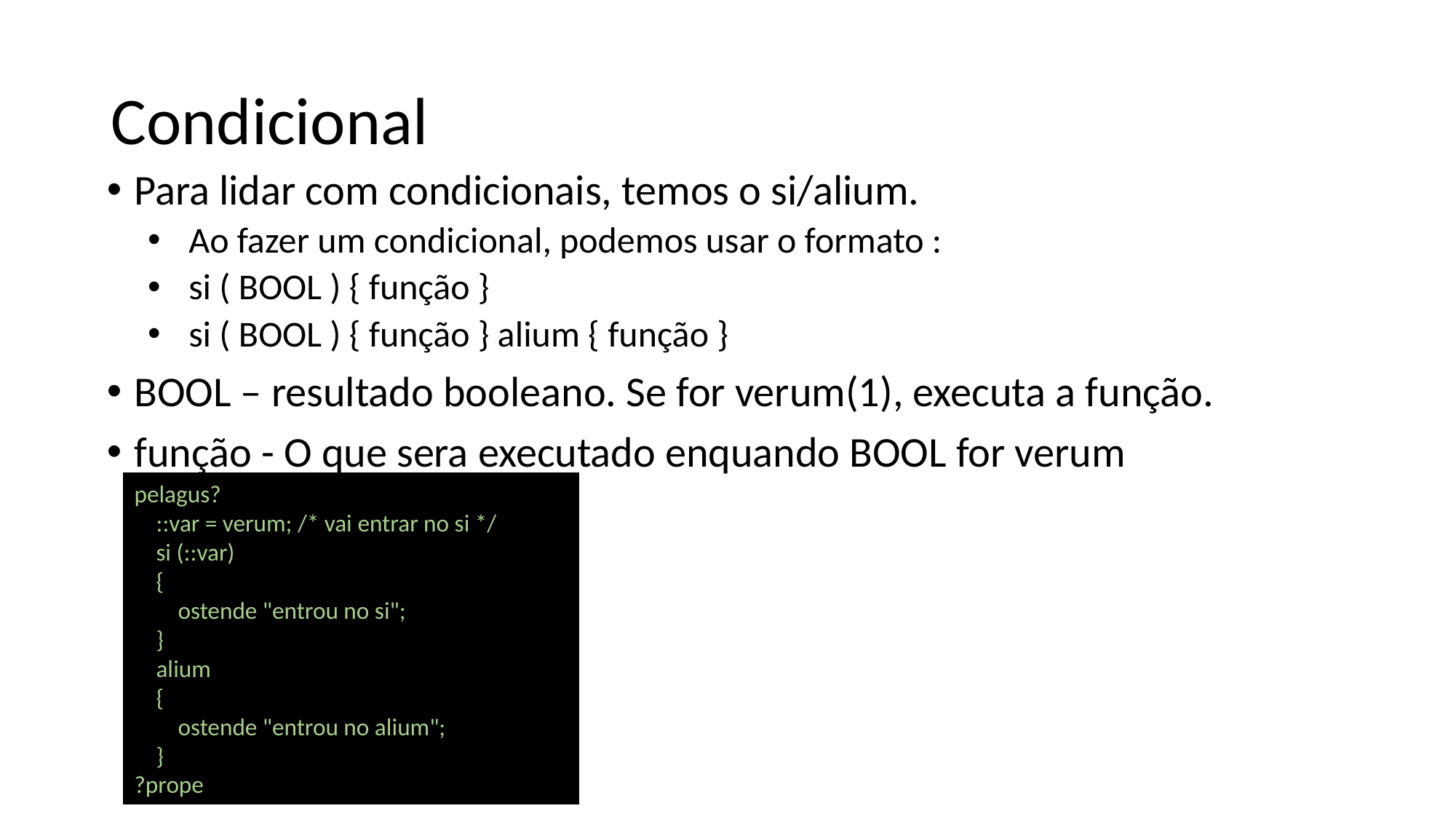

# Condicional
Para lidar com condicionais, temos o si/alium.
Ao fazer um condicional, podemos usar o formato :
si ( BOOL ) { função }
si ( BOOL ) { função } alium { função }
BOOL – resultado booleano. Se for verum(1), executa a função.
função - O que sera executado enquando BOOL for verum

pelagus?
    ::var = verum; /* vai entrar no si */
    si (::var)
    {
        ostende "entrou no si";
    }
    alium
    {
        ostende "entrou no alium";
    }
?prope